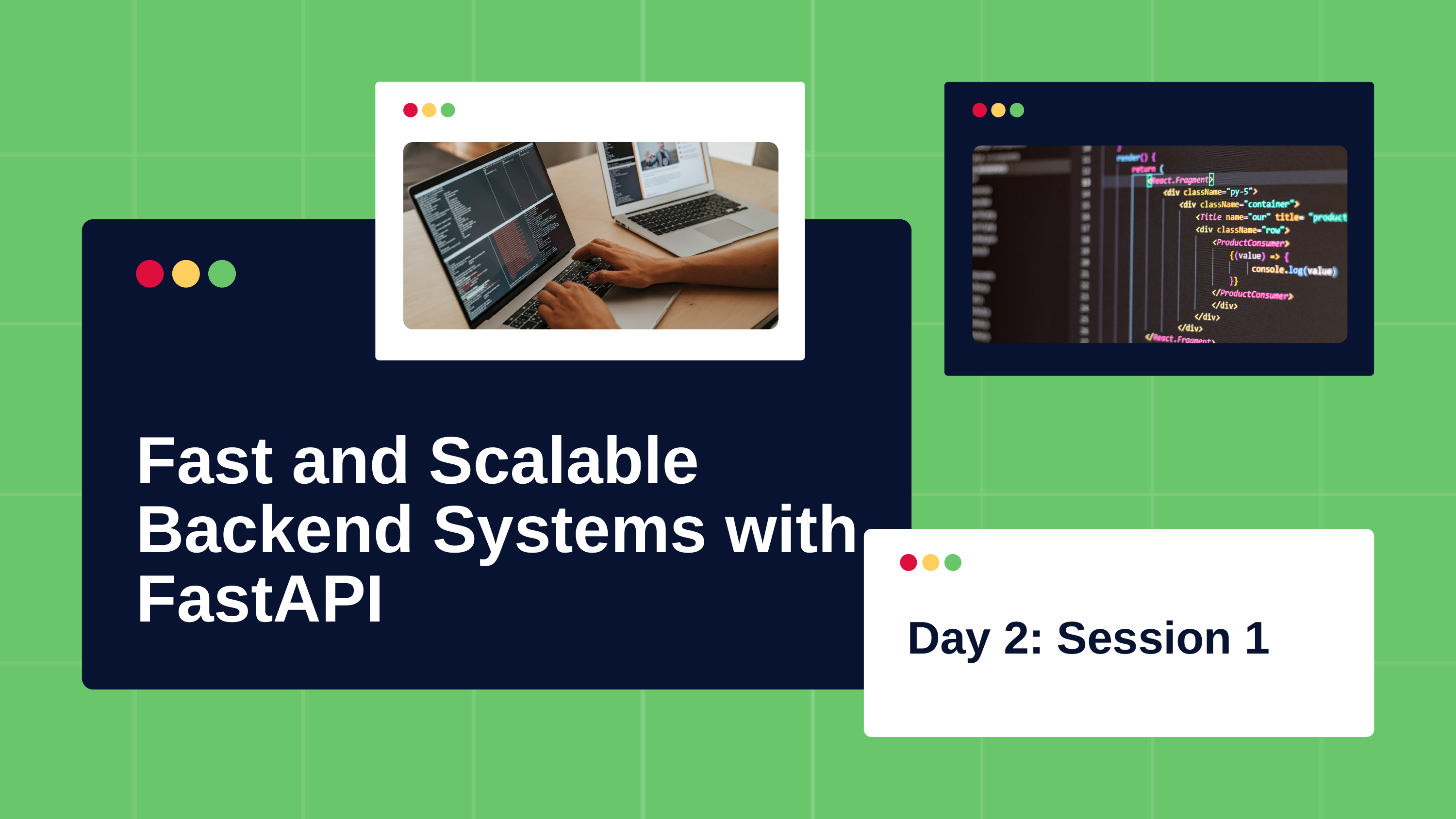

Fast and Scalable Backend Systems with FastAPI

Day 2: Session 1